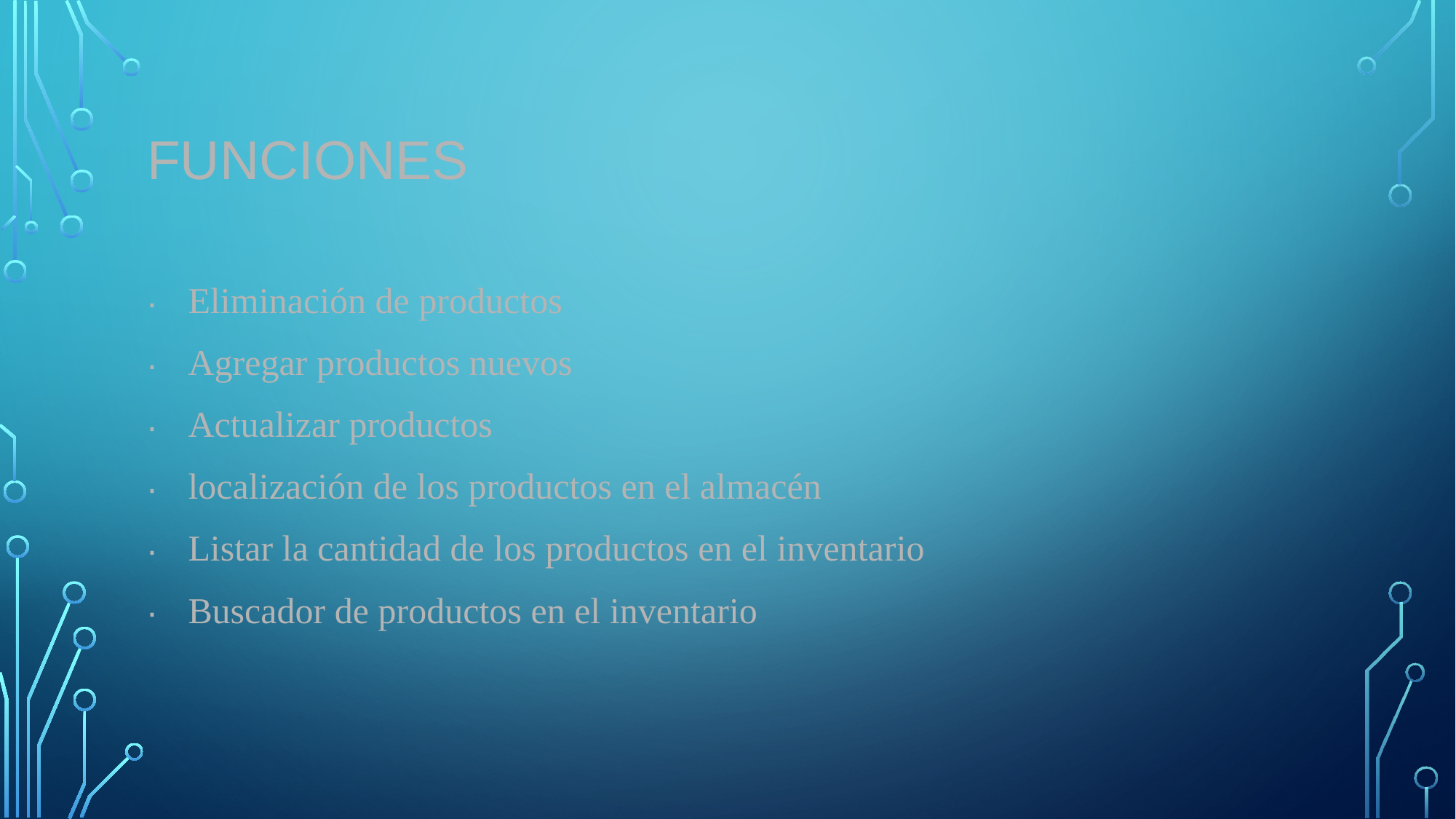

# FUNCIONES
Eliminación de productos
Agregar productos nuevos
Actualizar productos
localización de los productos en el almacén
Listar la cantidad de los productos en el inventario
Buscador de productos en el inventario